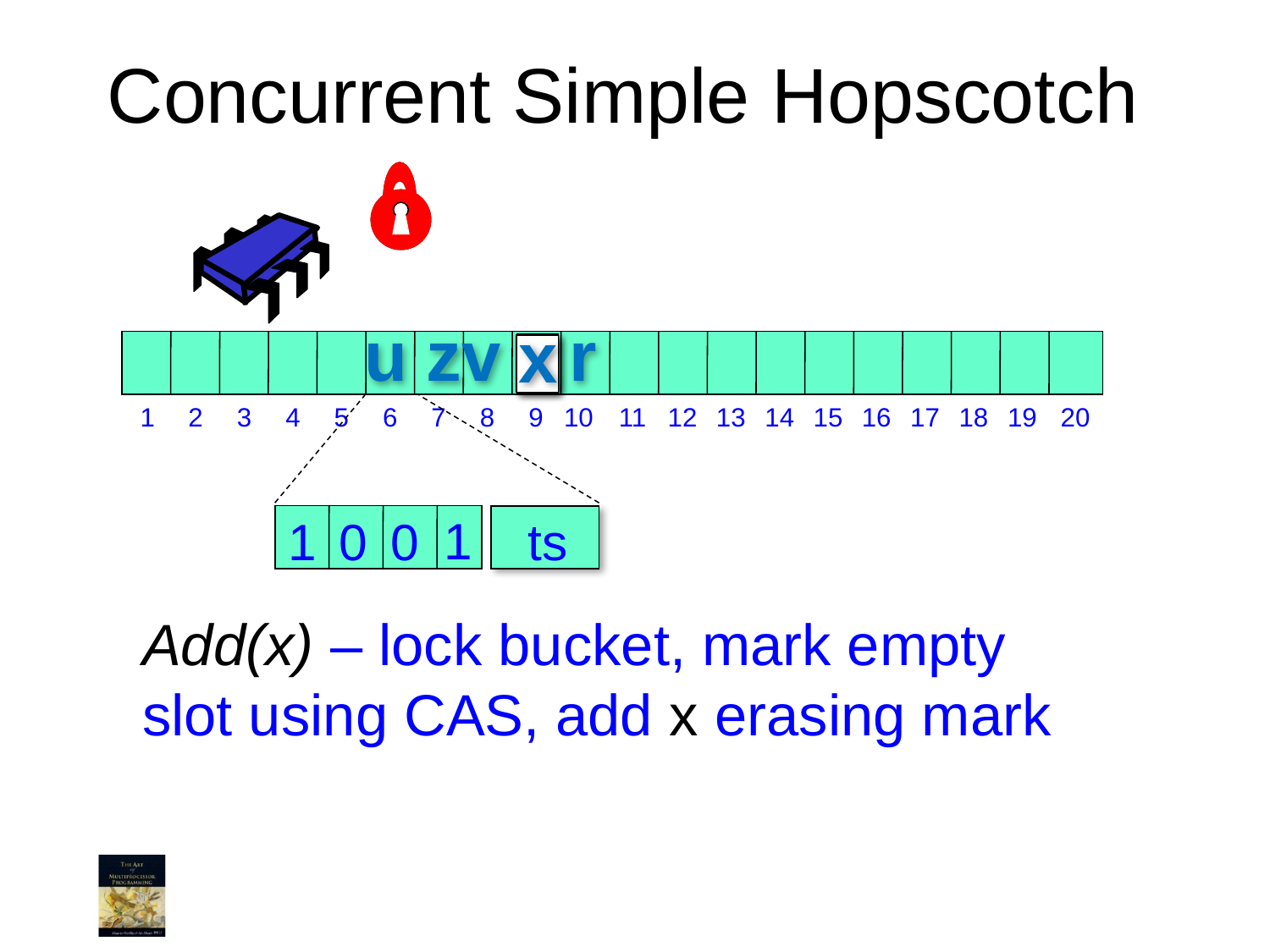

# Concurrent Simple Hopscotch

u
z
v
r
x

2
3
4
5
6
7
8
9
10
11
12
13
14
15
16
17
18
19
20
1

1
1
0
0

ts
Add(x) – lock bucket, mark empty slot using CAS, add x erasing mark